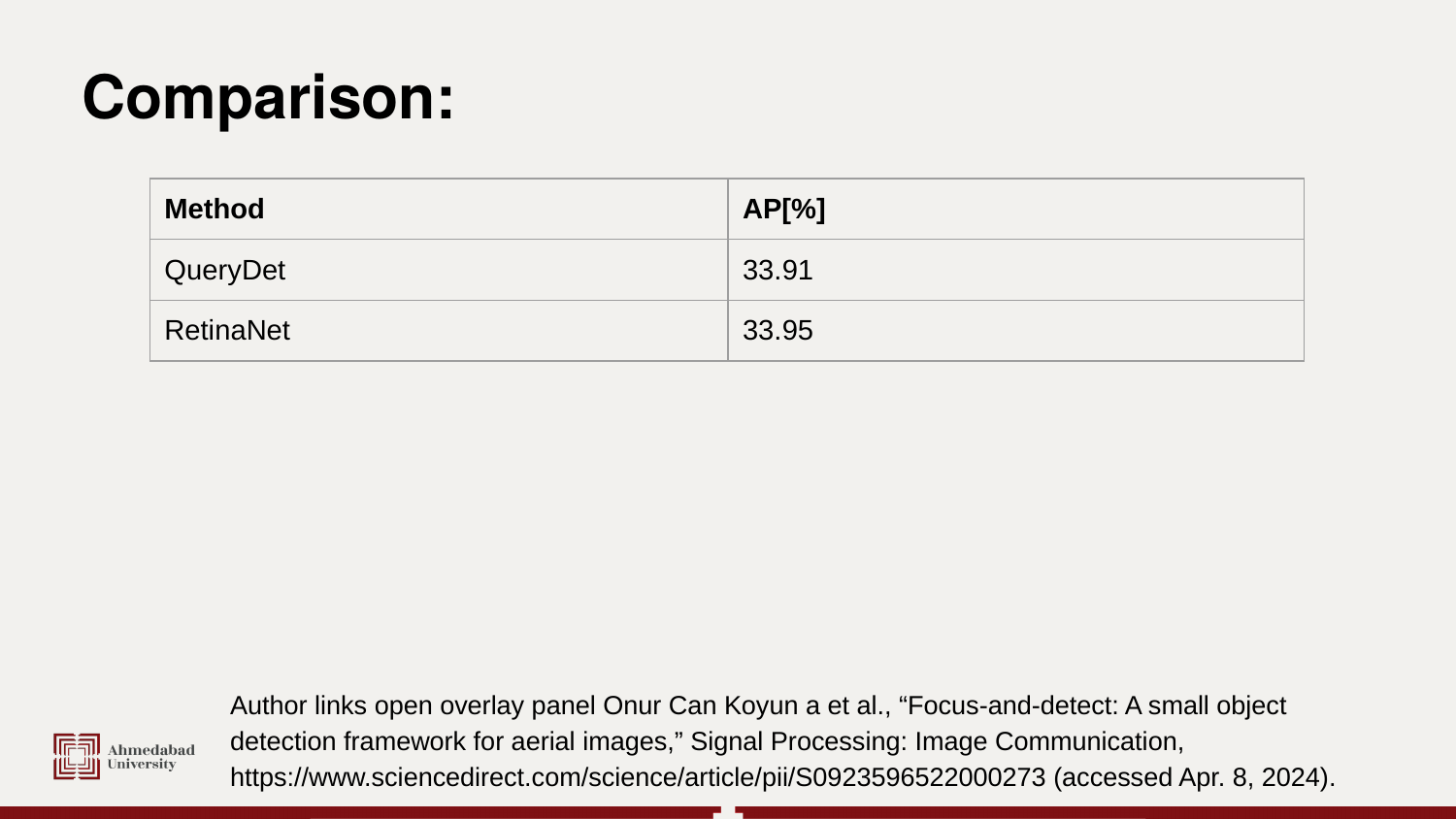

# Comparison:
| Method | AP[%] |
| --- | --- |
| QueryDet | 33.91 |
| RetinaNet | 33.95 |
Author links open overlay panel Onur Can Koyun a et al., “Focus-and-detect: A small object detection framework for aerial images,” Signal Processing: Image Communication, https://www.sciencedirect.com/science/article/pii/S0923596522000273 (accessed Apr. 8, 2024).